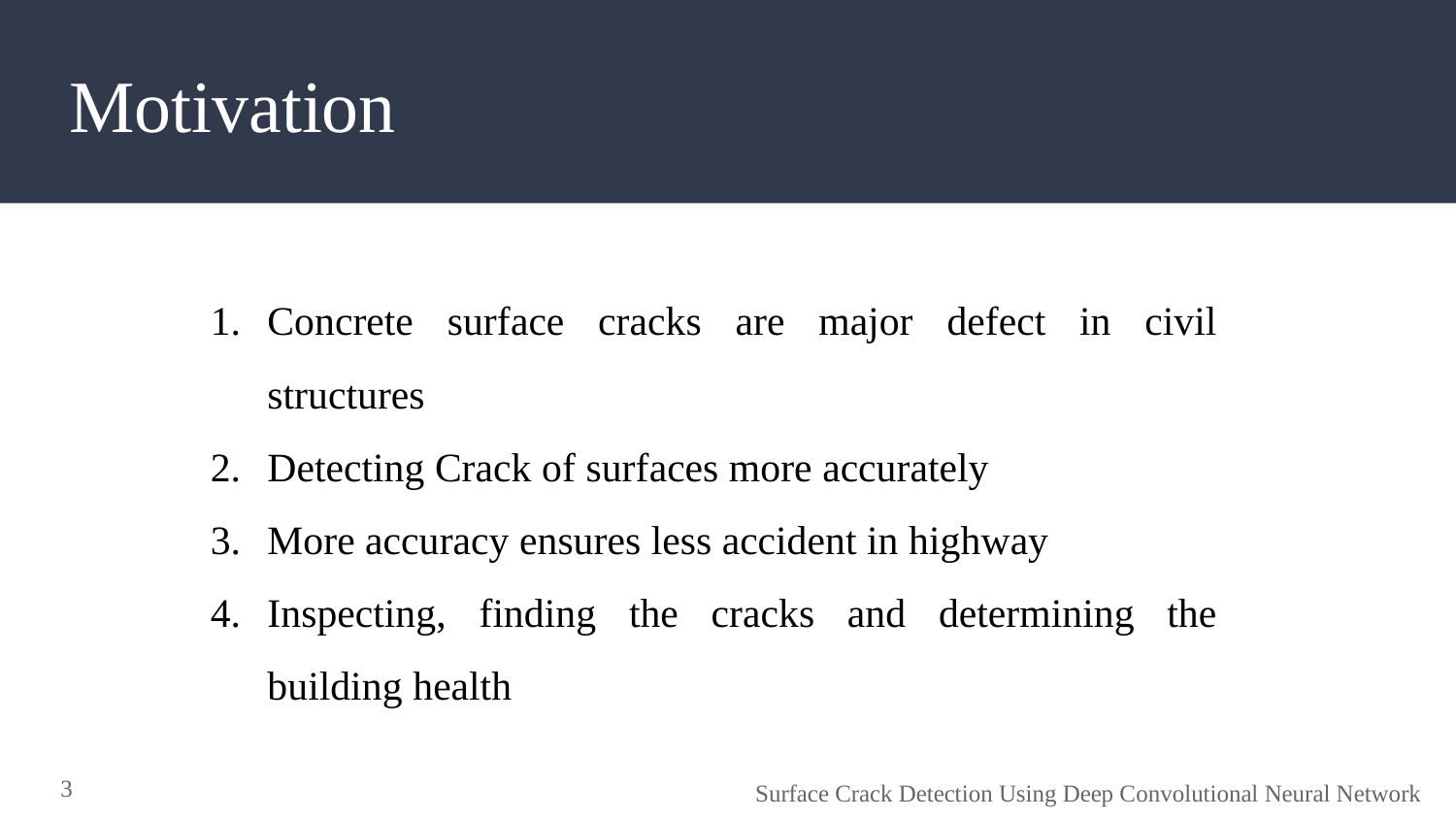

# Motivation
Concrete surface cracks are major defect in civil structures
Detecting Crack of surfaces more accurately
More accuracy ensures less accident in highway
Inspecting, finding the cracks and determining the building health

3